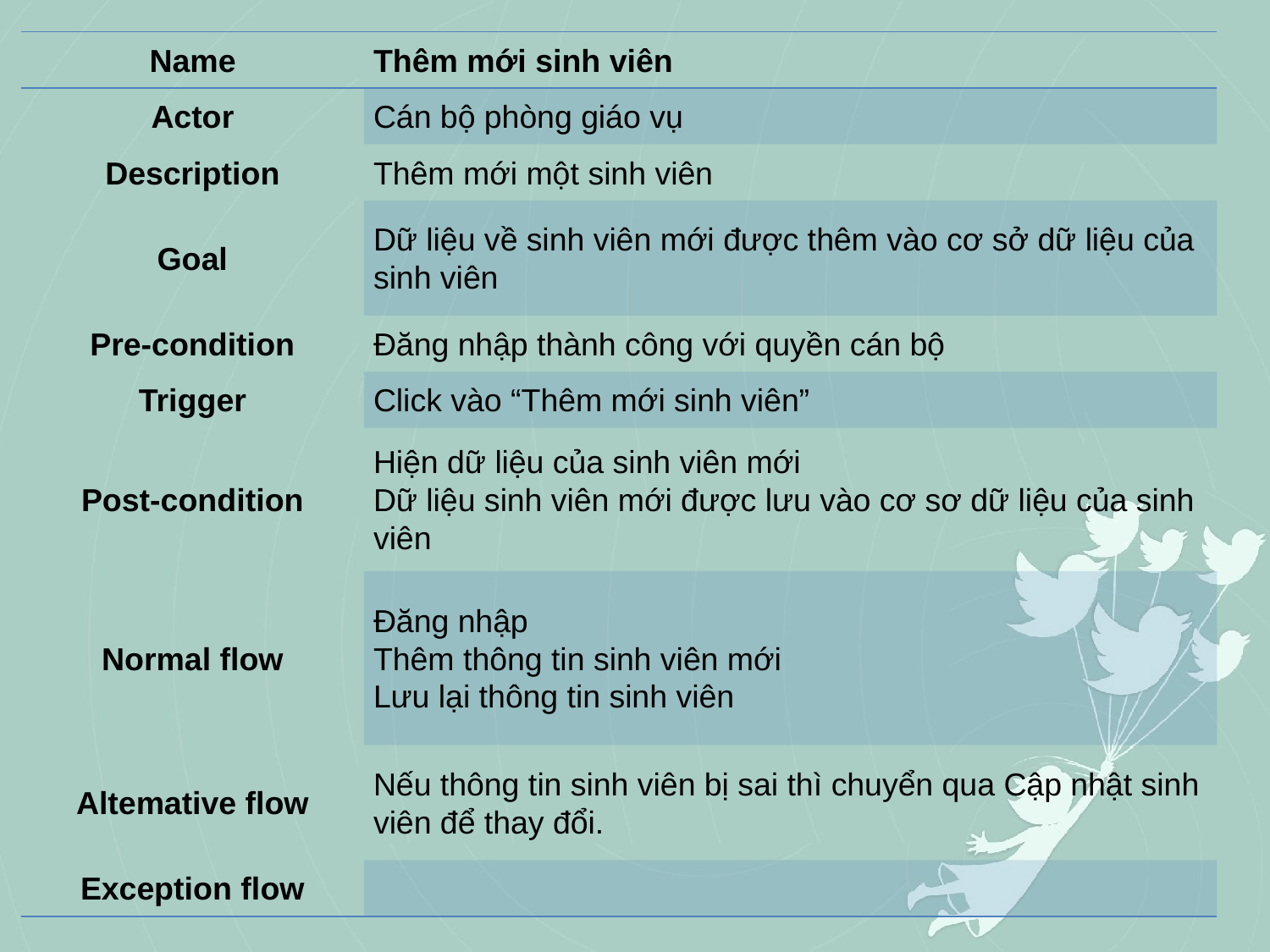

| Name | Thêm mới sinh viên |
| --- | --- |
| Actor | Cán bộ phòng giáo vụ |
| Description | Thêm mới một sinh viên |
| Goal | Dữ liệu về sinh viên mới được thêm vào cơ sở dữ liệu của sinh viên |
| Pre-condition | Đăng nhập thành công với quyền cán bộ |
| Trigger | Click vào “Thêm mới sinh viên” |
| Post-condition | Hiện dữ liệu của sinh viên mới Dữ liệu sinh viên mới được lưu vào cơ sơ dữ liệu của sinh viên |
| Normal flow | Đăng nhập Thêm thông tin sinh viên mới Lưu lại thông tin sinh viên |
| Altemative flow | Nếu thông tin sinh viên bị sai thì chuyển qua Cập nhật sinh viên để thay đổi. |
| Exception flow |  |